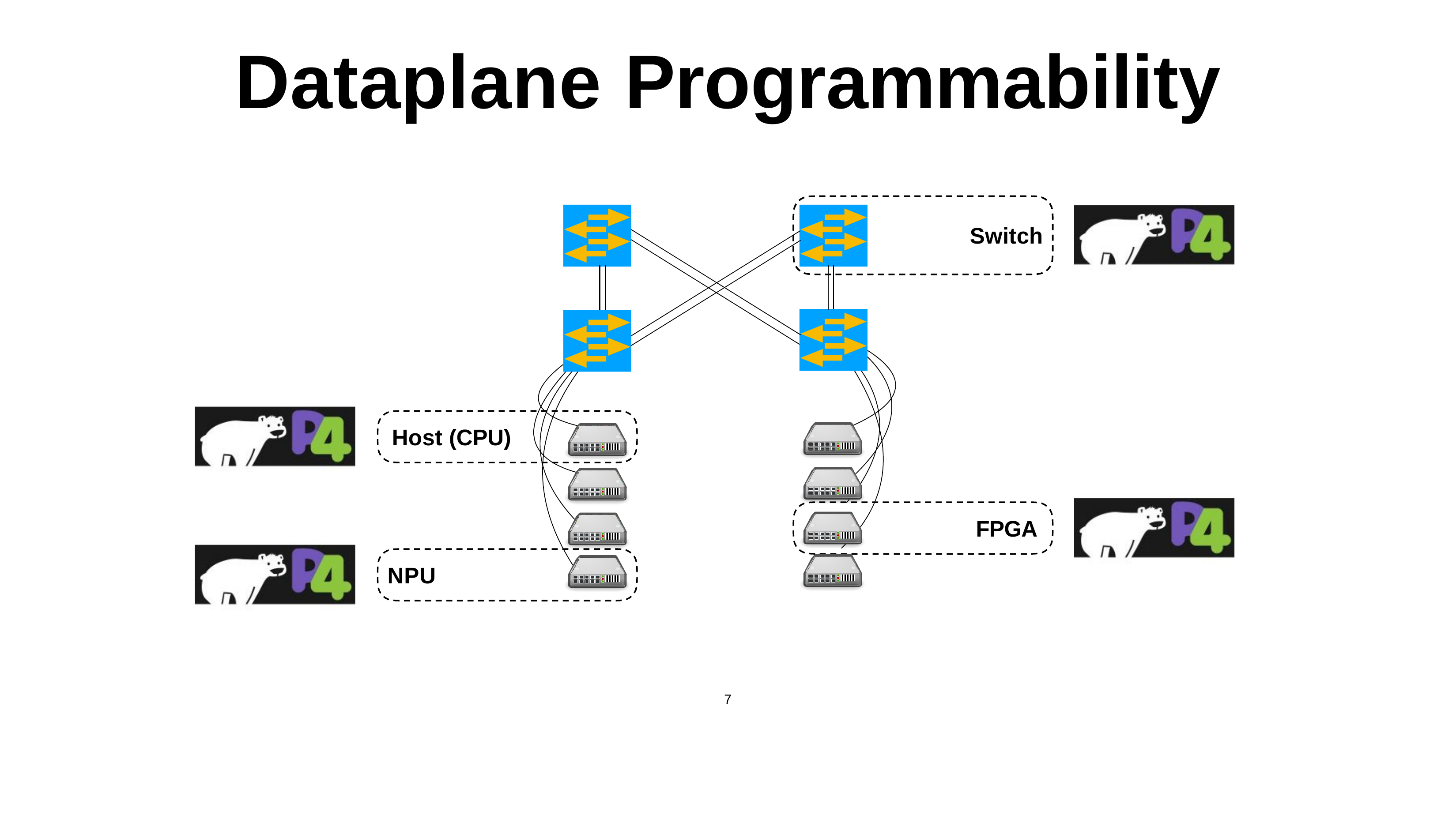

# Dataplane	Programmability

Switch

Host (CPU)

FPGA

NPU

7